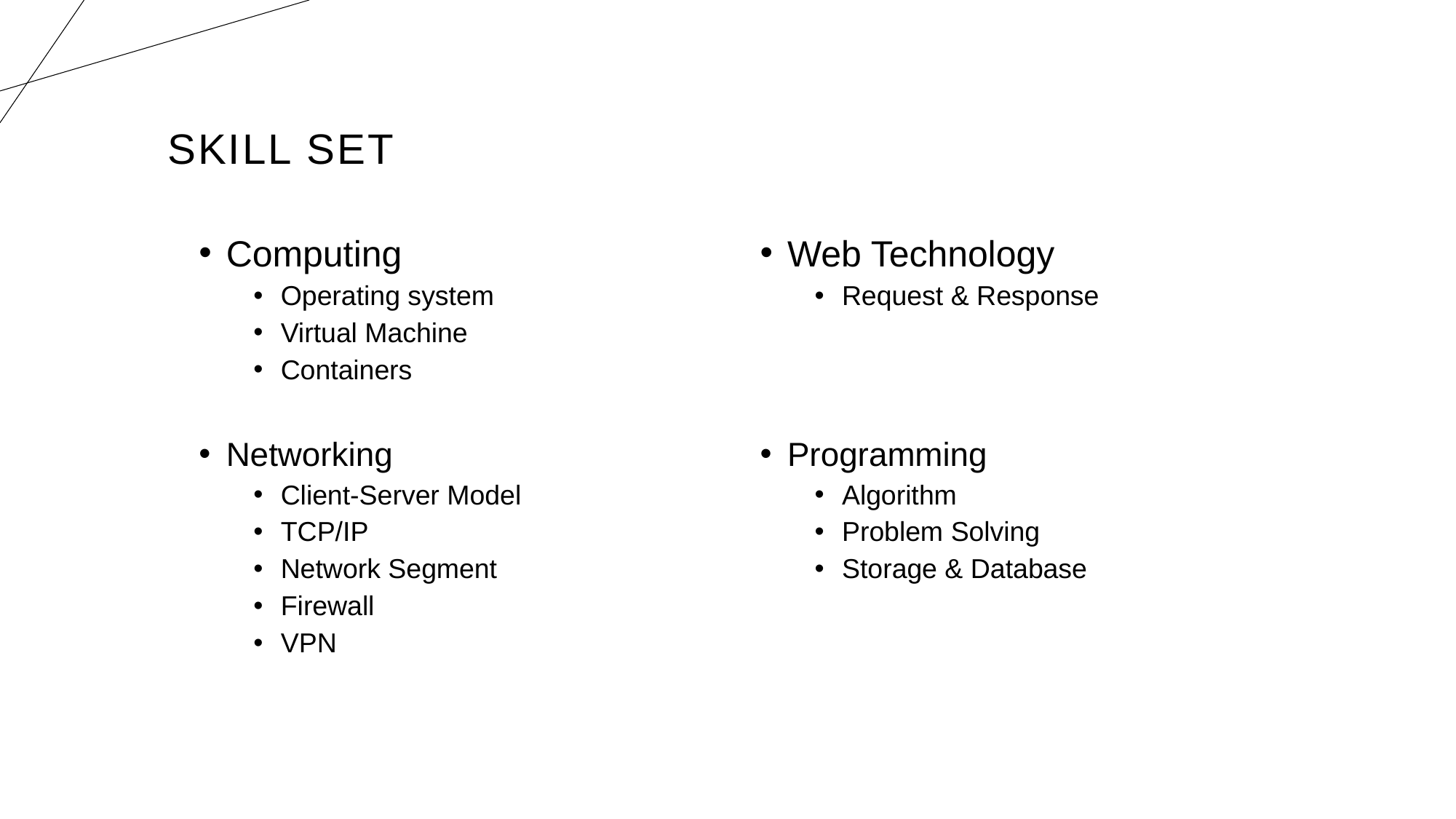

# Skill set
Computing
Operating system
Virtual Machine
Containers

Networking
Client-Server Model
TCP/IP
Network Segment
Firewall
VPN

Web Technology
Request & Response

Programming
Algorithm
Problem Solving
Storage & Database